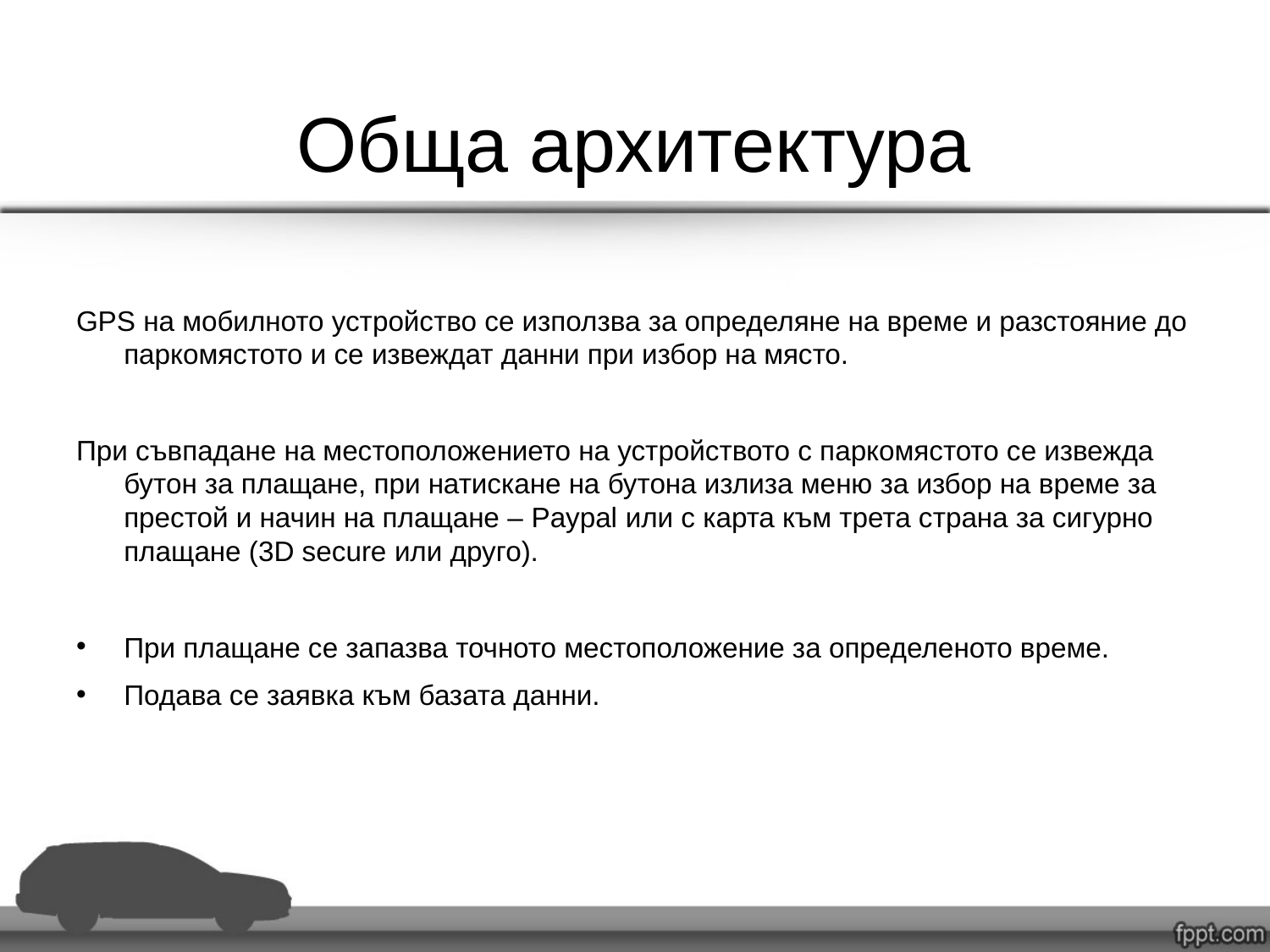

# Обща архитектура
GPS на мобилното устройство се използва за определяне на време и разстояние до паркомястото и се извеждат данни при избор на място.

При съвпадане на местоположението на устройството с паркомястото се извежда бутон за плащане, при натискане на бутона излиза меню за избор на време за престой и начин на плащане – Paypal или с карта към трета страна за сигурно плащане (3D secure или друго).

При плащане се запазва точното местоположение за определеното време.
Подава се заявка към базата данни.